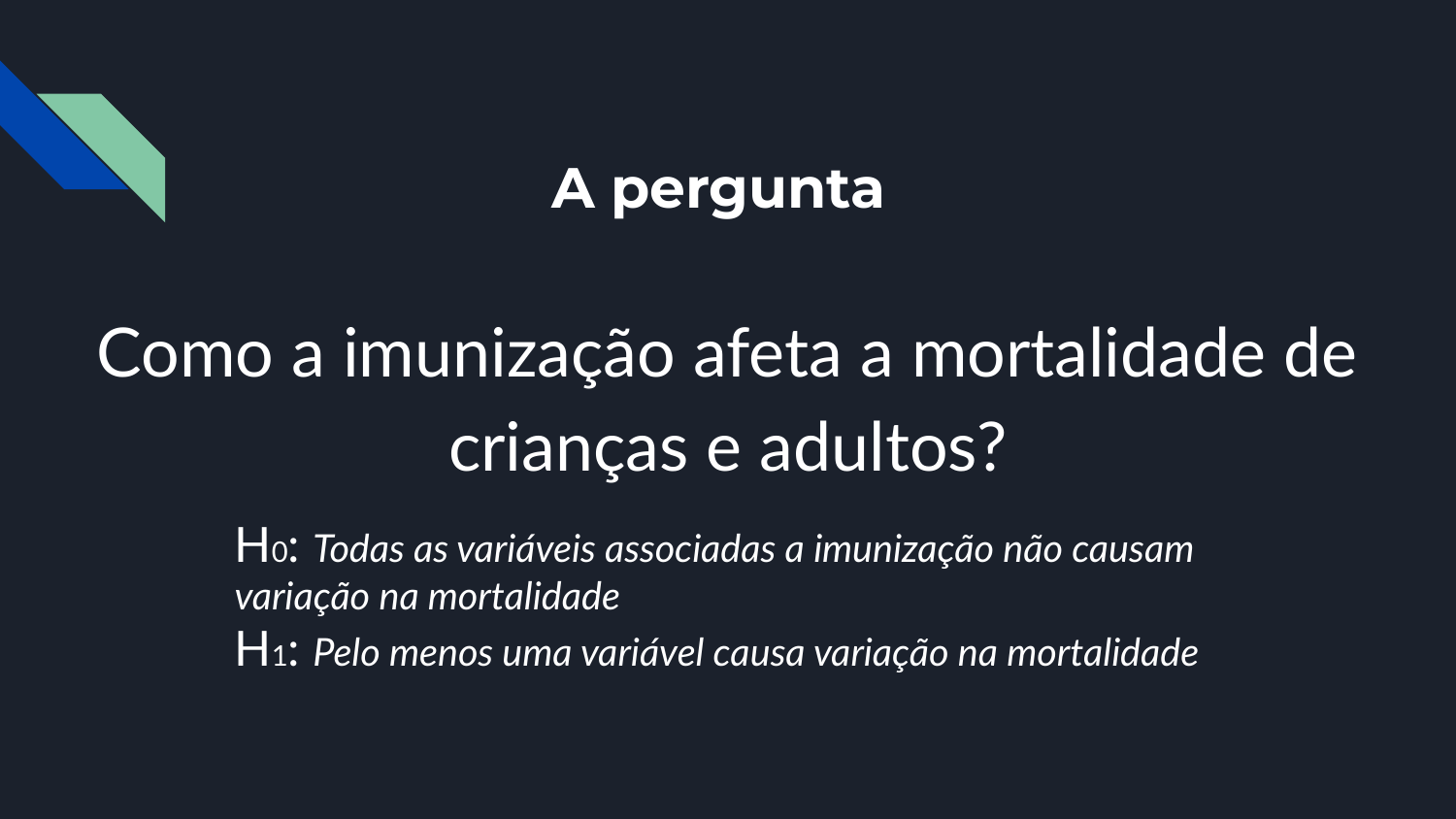

# A pergunta
Como a imunização afeta a mortalidade de crianças e adultos?
H0: Todas as variáveis associadas a imunização não causam variação na mortalidade
H1: Pelo menos uma variável causa variação na mortalidade